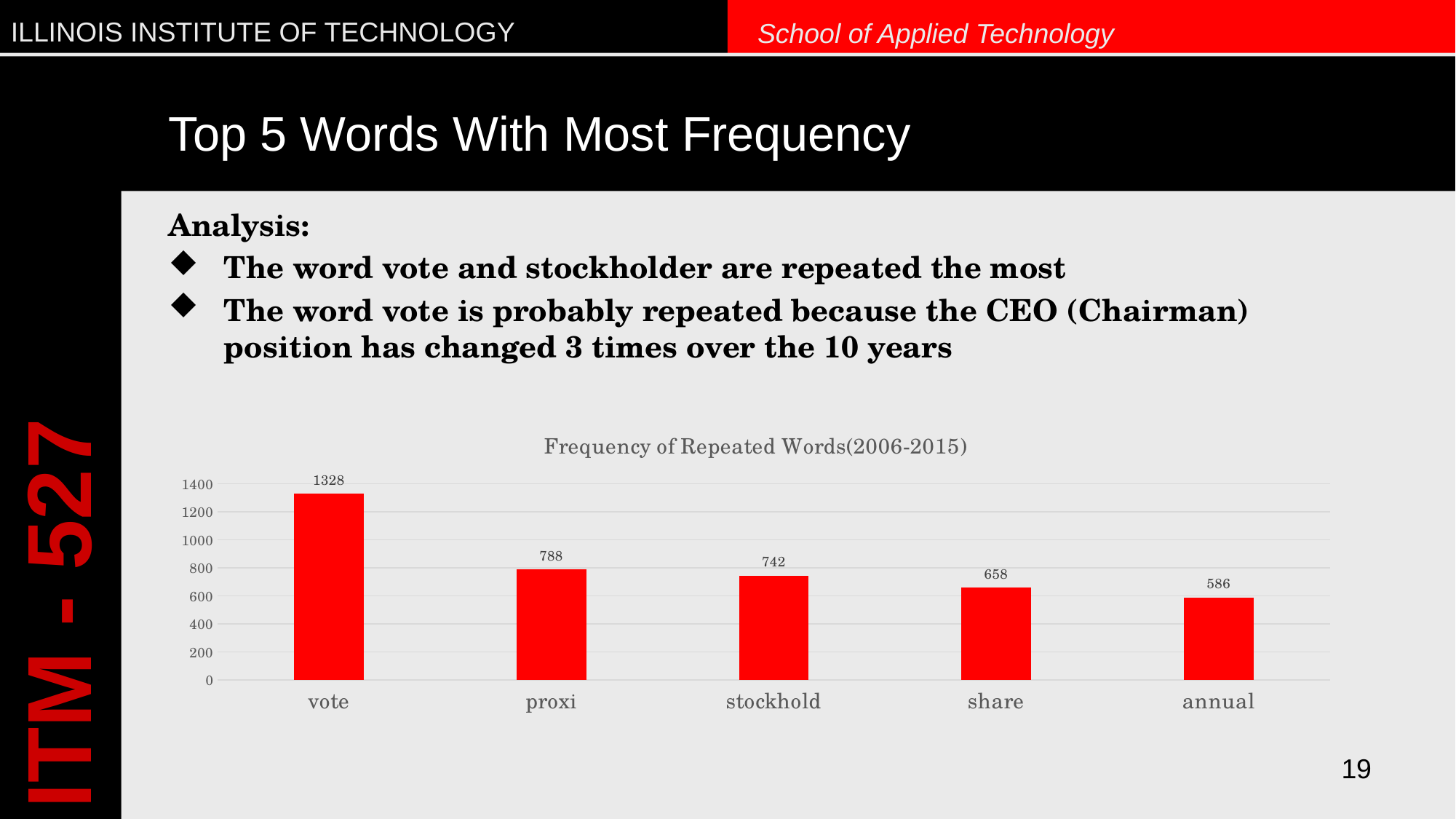

# Top 5 Words With Most Frequency
Analysis:
The word vote and stockholder are repeated the most
The word vote is probably repeated because the CEO (Chairman) position has changed 3 times over the 10 years

### Chart: Frequency of Repeated Words(2006-2015)

| Category | Frequency |
|---|---|
| vote | 1328.0 |
| proxi | 788.0 |
| stockhold | 742.0 |
| share | 658.0 |
| annual | 586.0 |
19